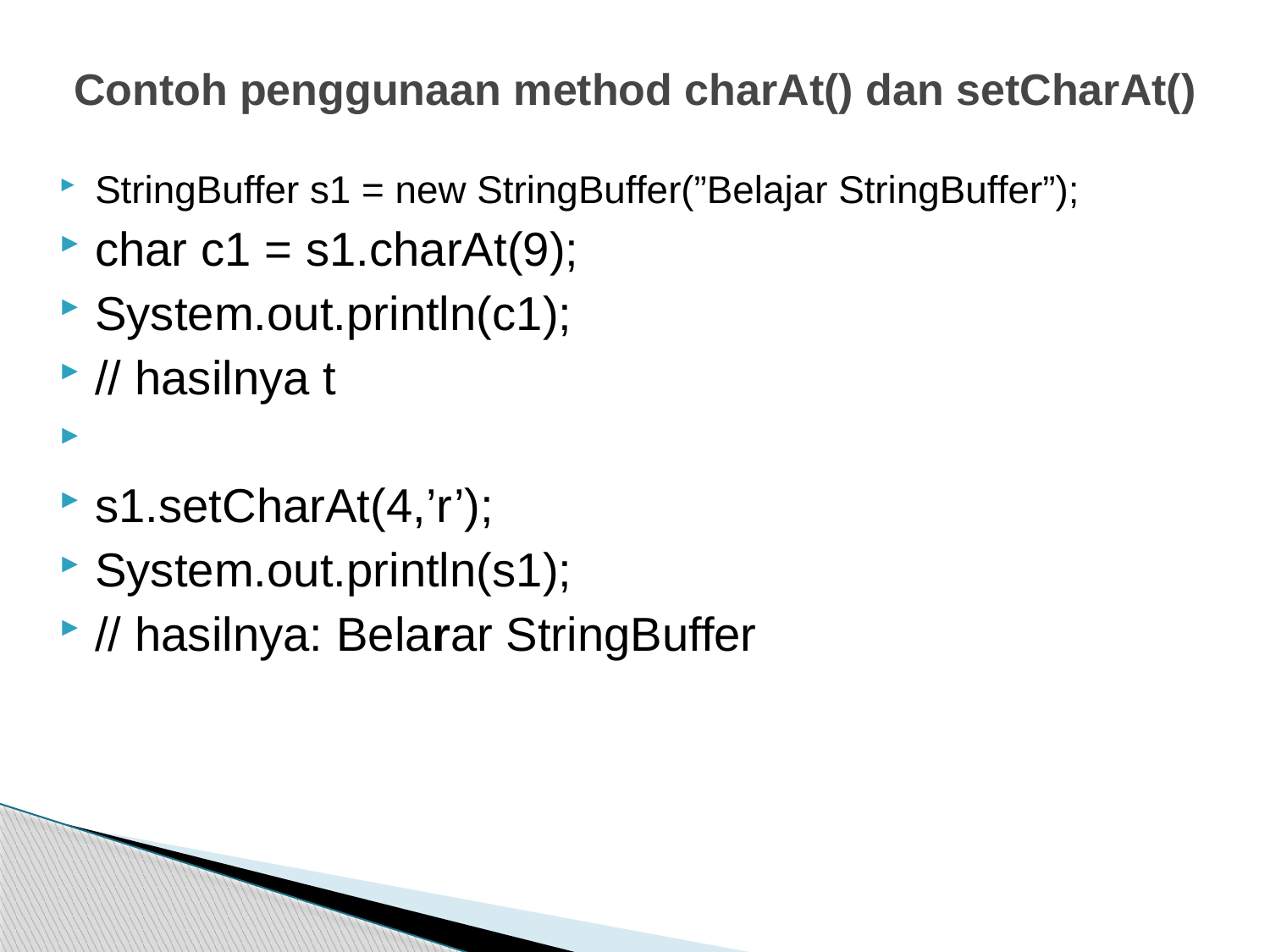

# Contoh penggunaan method charAt() dan setCharAt()
StringBuffer s1 = new StringBuffer(”Belajar StringBuffer”);
char c1 = s1.charAt(9);
System.out.println(c1);
// hasilnya t

s1.setCharAt(4,’r’);
System.out.println(s1);
// hasilnya: Belarar StringBuffer